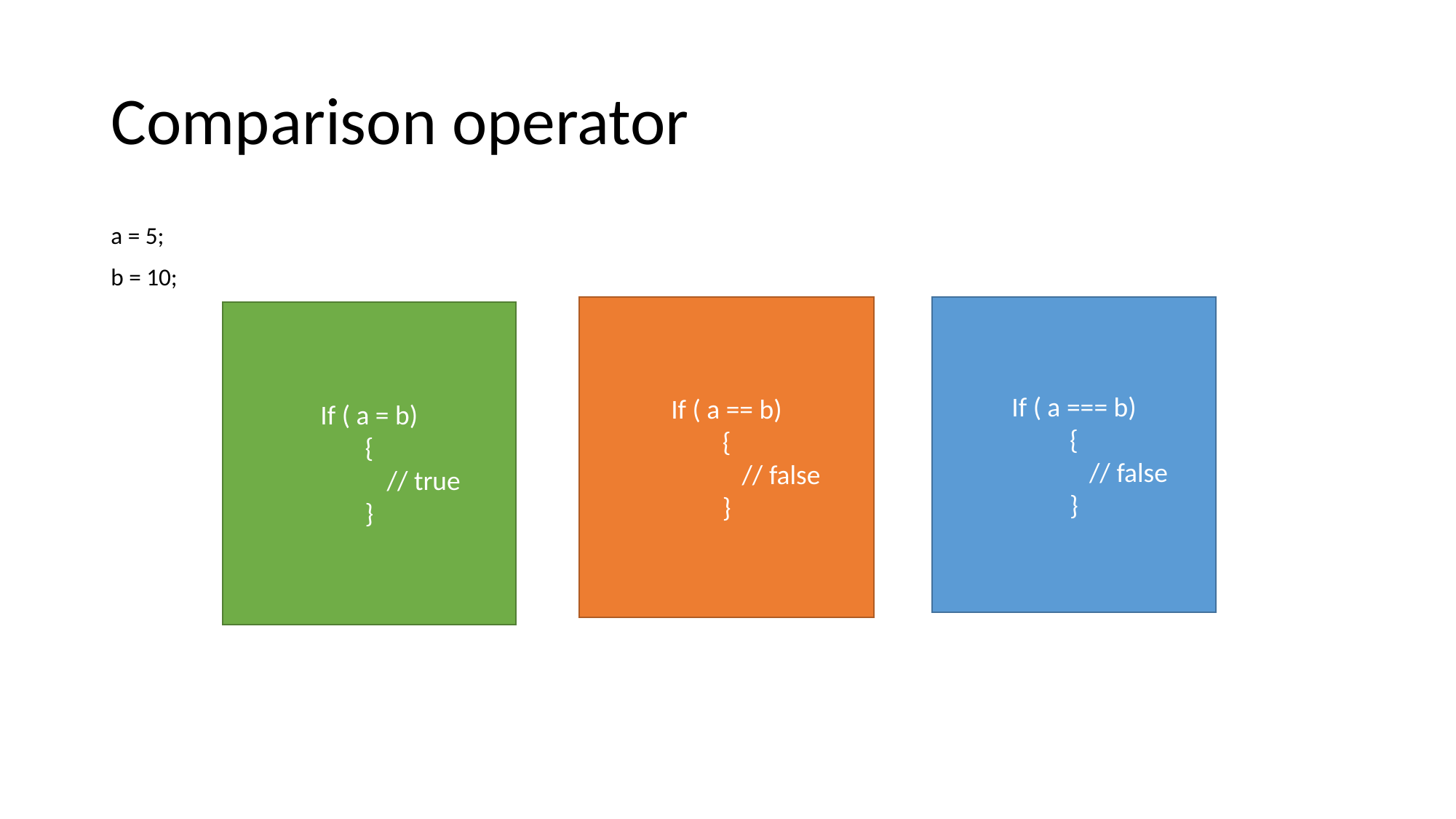

# Comparison operator
a = 5;
b = 10;
If ( a == b)
{
	// false
}
If ( a === b)
{
	// false
}
If ( a = b)
{
	// true
}